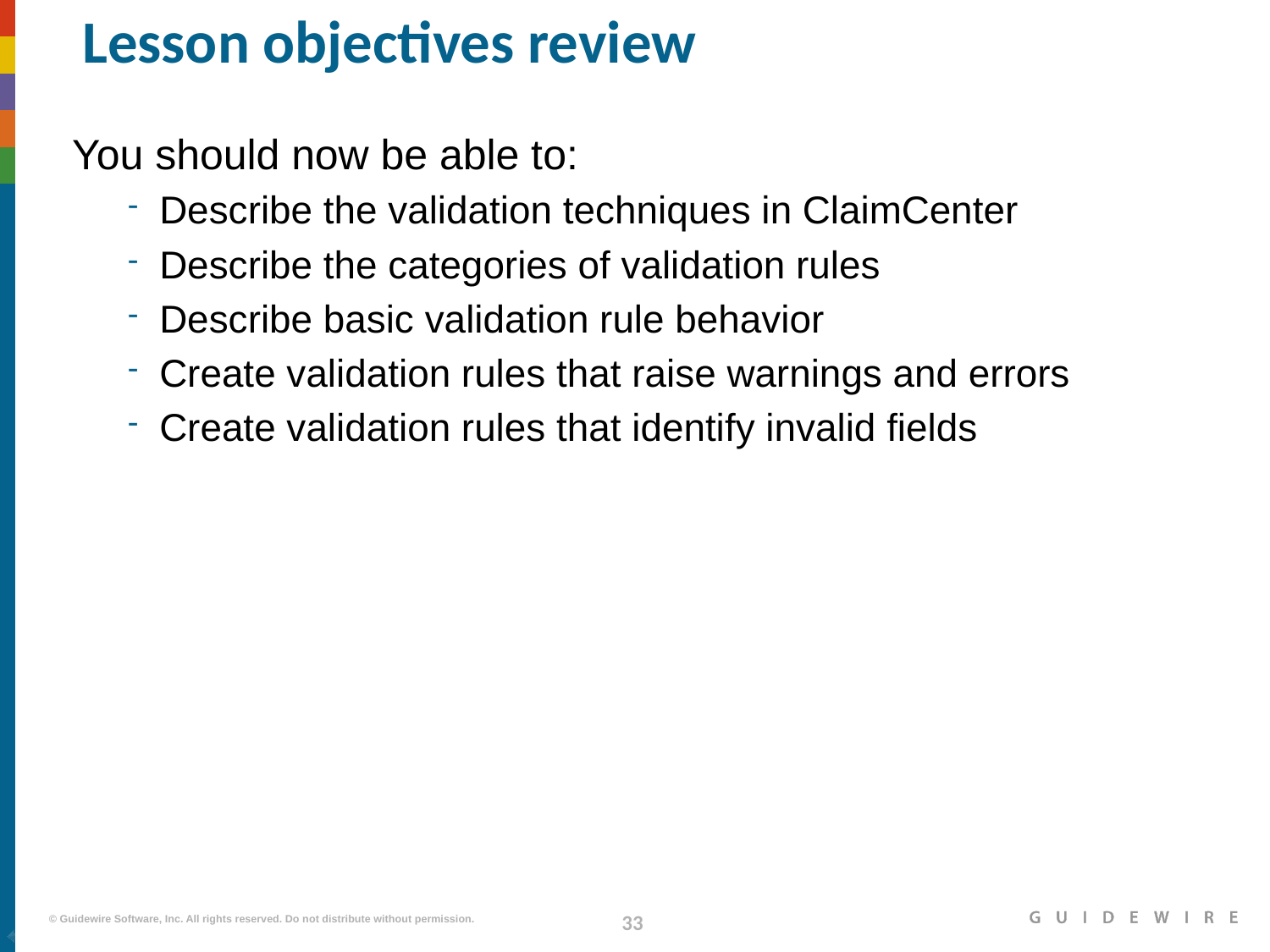

# Lesson objectives review
You should now be able to:
Describe the validation techniques in ClaimCenter
Describe the categories of validation rules
Describe basic validation rule behavior
Create validation rules that raise warnings and errors
Create validation rules that identify invalid fields